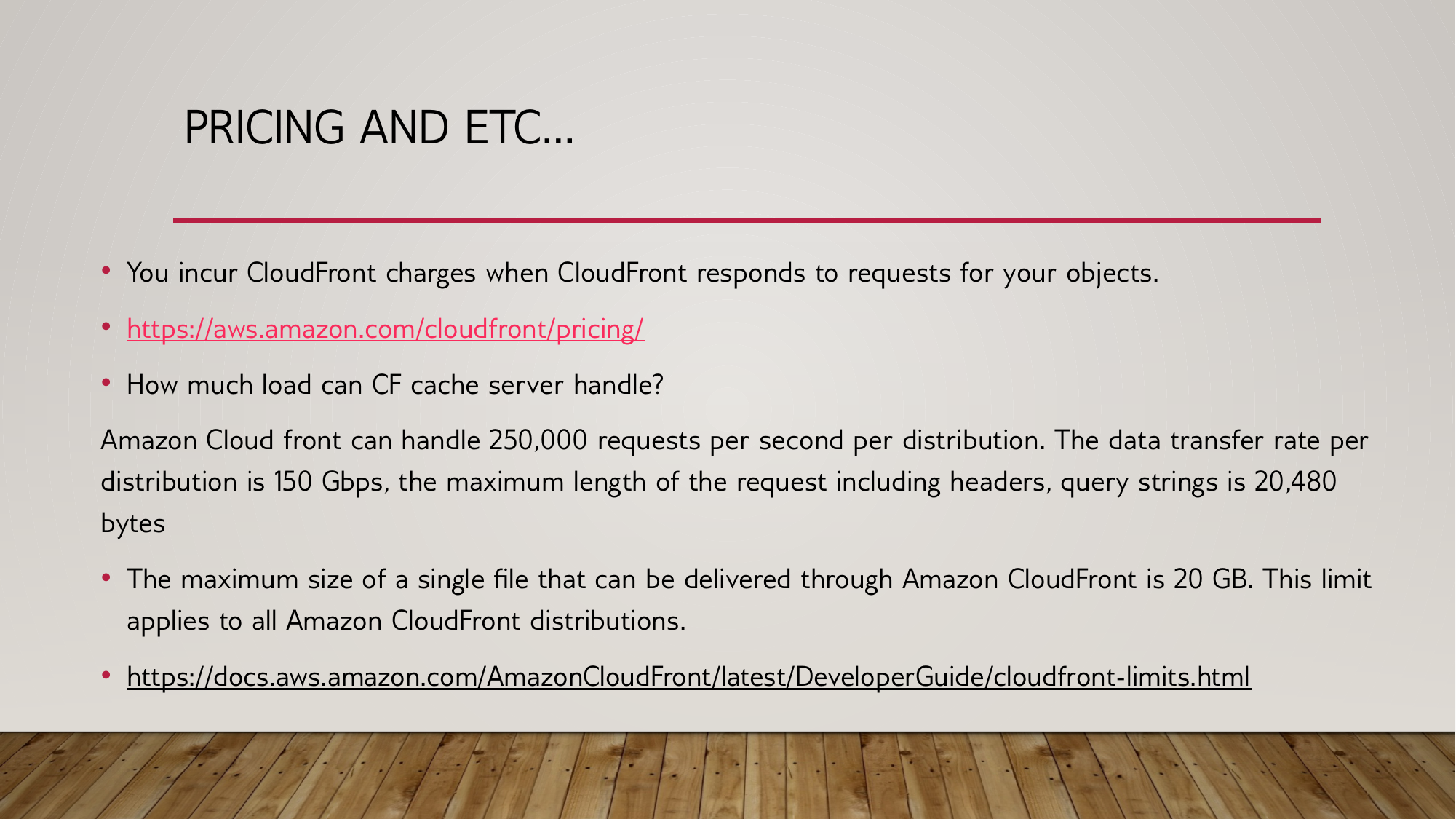

# Pricing and etc…
You incur CloudFront charges when CloudFront responds to requests for your objects.
https://aws.amazon.com/cloudfront/pricing/
How much load can CF cache server handle?
Amazon Cloud front can handle 250,000 requests per second per distribution. The data transfer rate per distribution is 150 Gbps, the maximum length of the request including headers, query strings is 20,480 bytes
The maximum size of a single file that can be delivered through Amazon CloudFront is 20 GB. This limit applies to all Amazon CloudFront distributions.
https://docs.aws.amazon.com/AmazonCloudFront/latest/DeveloperGuide/cloudfront-limits.html